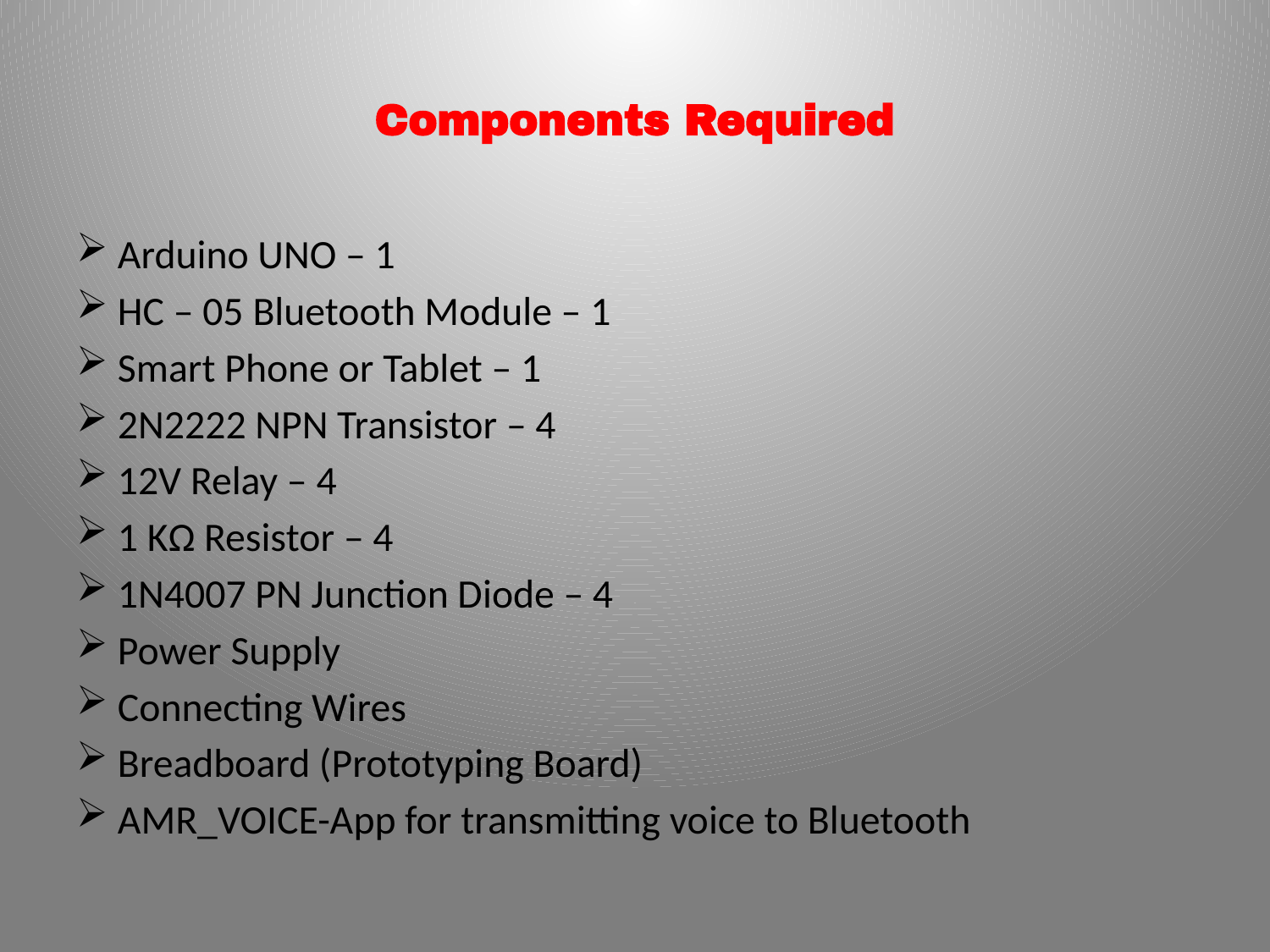

# Components Required
Arduino UNO – 1
HC – 05 Bluetooth Module – 1
Smart Phone or Tablet – 1
2N2222 NPN Transistor – 4
12V Relay – 4
1 KΩ Resistor – 4
1N4007 PN Junction Diode – 4
Power Supply
Connecting Wires
Breadboard (Prototyping Board)
AMR_VOICE-App for transmitting voice to Bluetooth